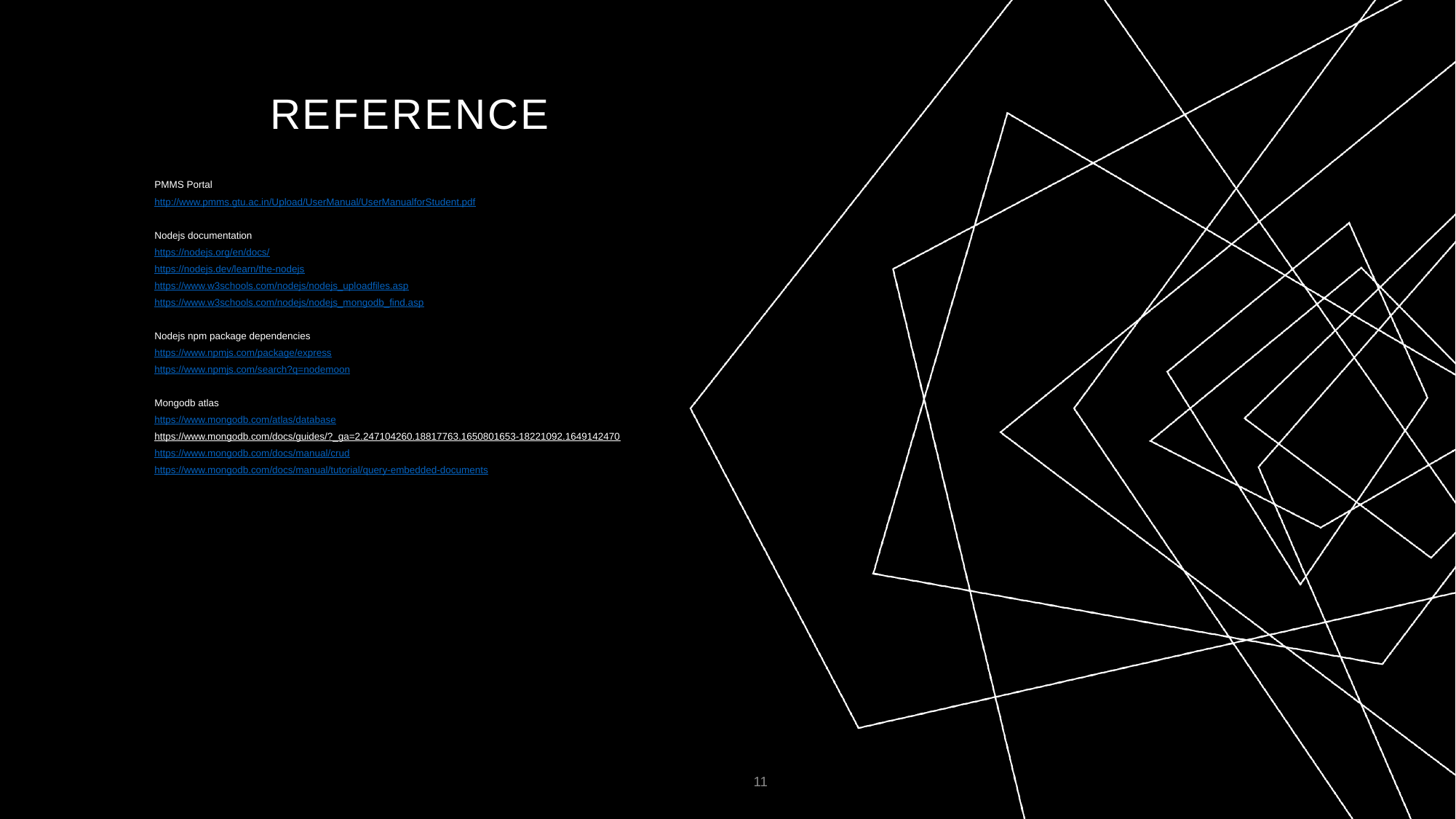

# REFERENCE
PMMS Portal
http://www.pmms.gtu.ac.in/Upload/UserManual/UserManualforStudent.pdf

Nodejs documentation
https://nodejs.org/en/docs/
https://nodejs.dev/learn/the-nodejs
https://www.w3schools.com/nodejs/nodejs_uploadfiles.asp
https://www.w3schools.com/nodejs/nodejs_mongodb_find.asp

Nodejs npm package dependencies
https://www.npmjs.com/package/express
https://www.npmjs.com/search?q=nodemoon

Mongodb atlas
https://www.mongodb.com/atlas/database
https://www.mongodb.com/docs/guides/?_ga=2.247104260.18817763.1650801653-18221092.1649142470
https://www.mongodb.com/docs/manual/crud
https://www.mongodb.com/docs/manual/tutorial/query-embedded-documents

11